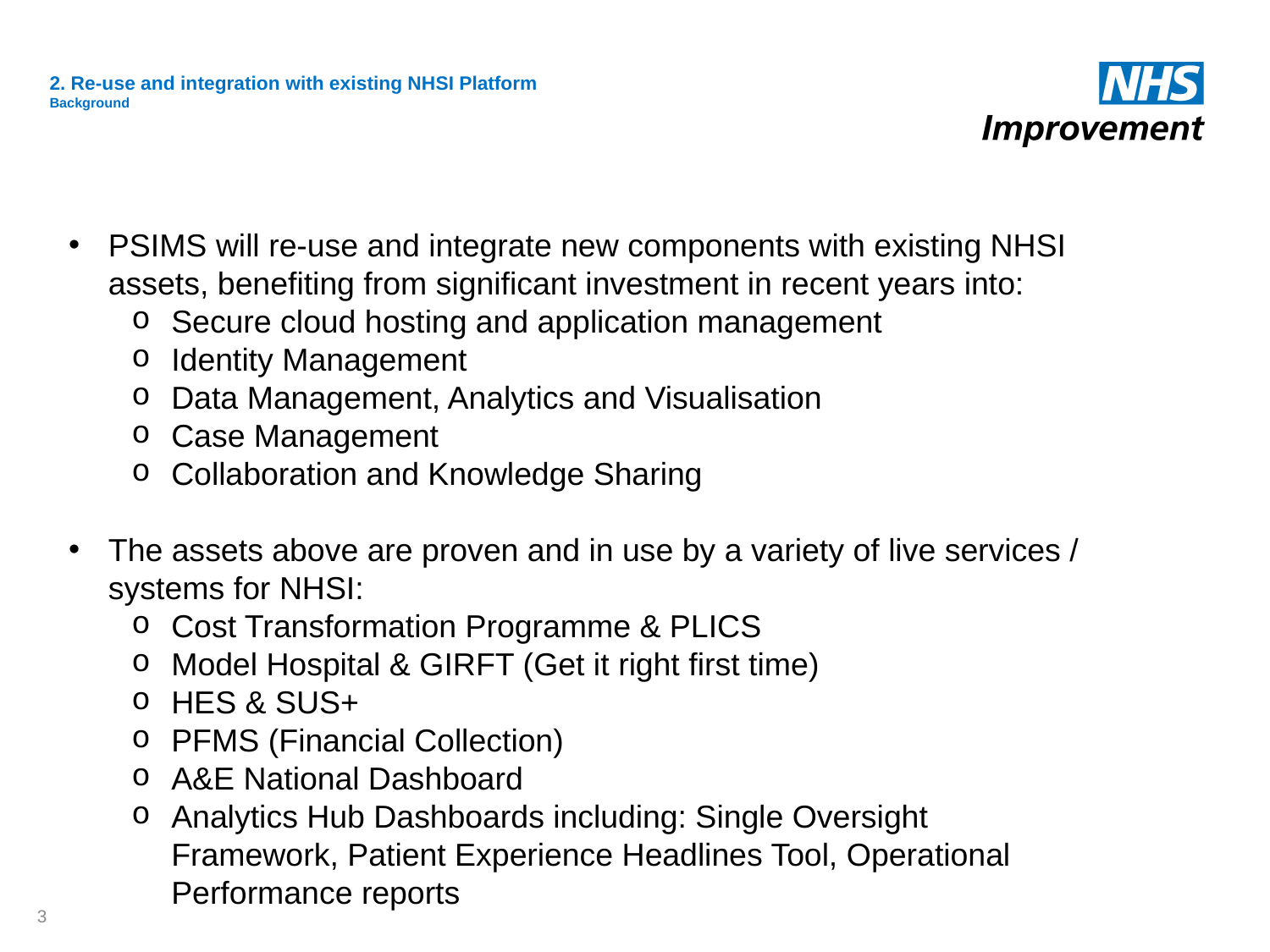

# 2. Re-use and integration with existing NHSI Platform Background

PSIMS will re-use and integrate new components with existing NHSI assets, benefiting from significant investment in recent years into:
Secure cloud hosting and application management
Identity Management
Data Management, Analytics and Visualisation
Case Management
Collaboration and Knowledge Sharing

The assets above are proven and in use by a variety of live services / systems for NHSI:
Cost Transformation Programme & PLICS
Model Hospital & GIRFT (Get it right first time)
HES & SUS+
PFMS (Financial Collection)
A&E National Dashboard
Analytics Hub Dashboards including: Single Oversight Framework, Patient Experience Headlines Tool, Operational Performance reports

3